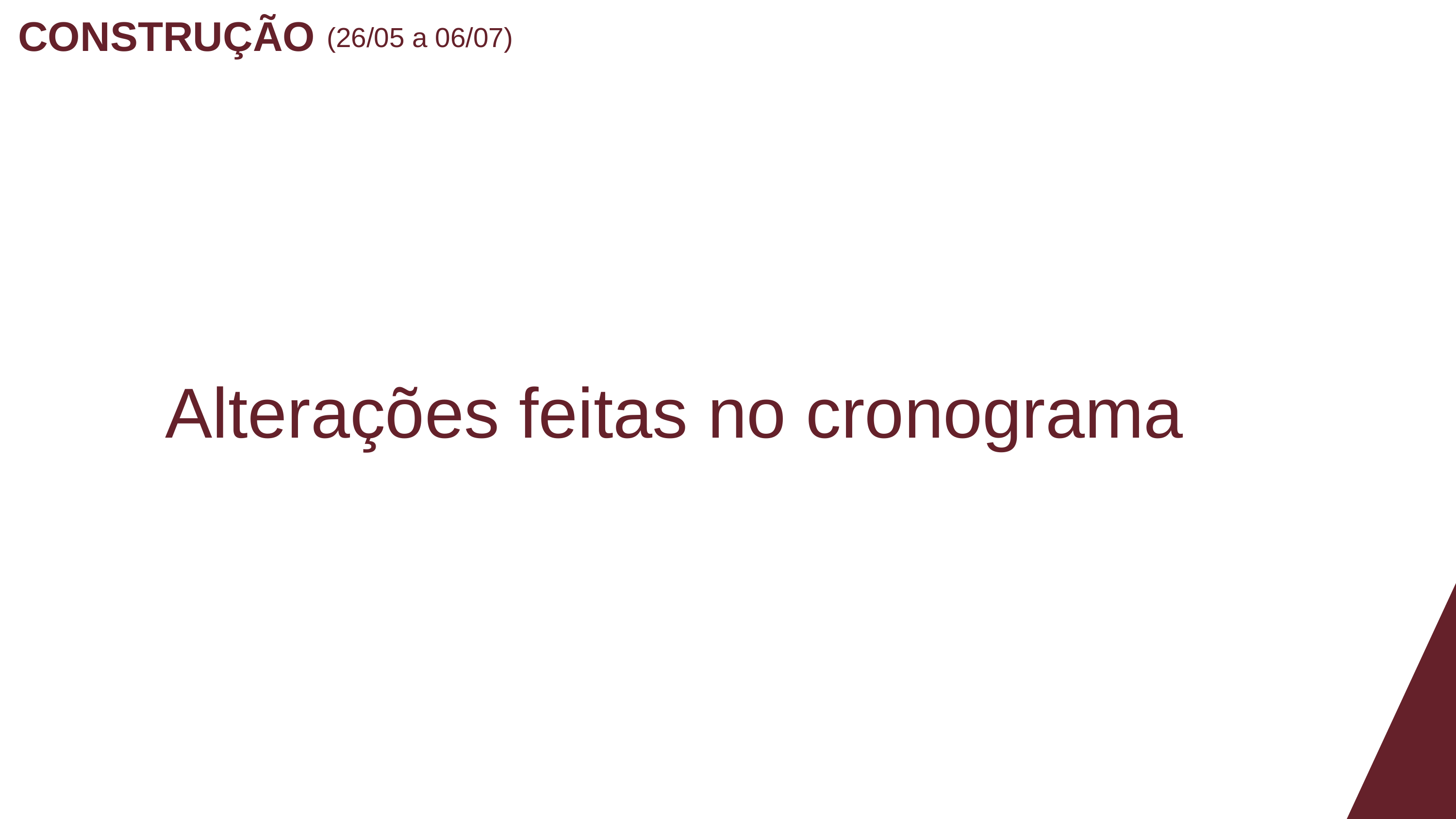

CONSTRUÇÃO
(26/05 a 06/07)

Alterações feitas no cronograma